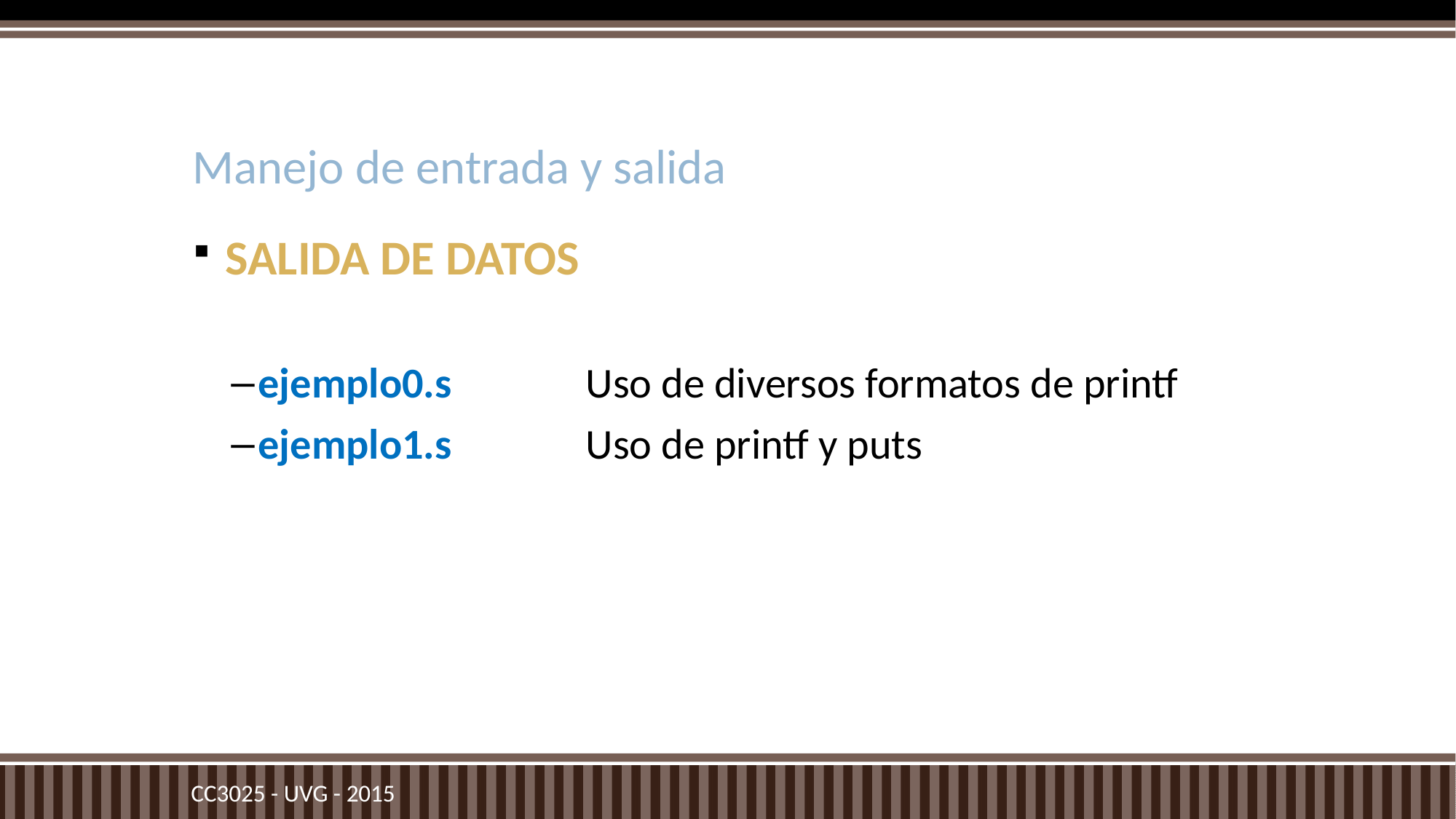

# Manejo de entrada y salida
SALIDA DE DATOS

ejemplo0.s		Uso de diversos formatos de printf
ejemplo1.s		Uso de printf y puts
CC3025 - UVG - 2015